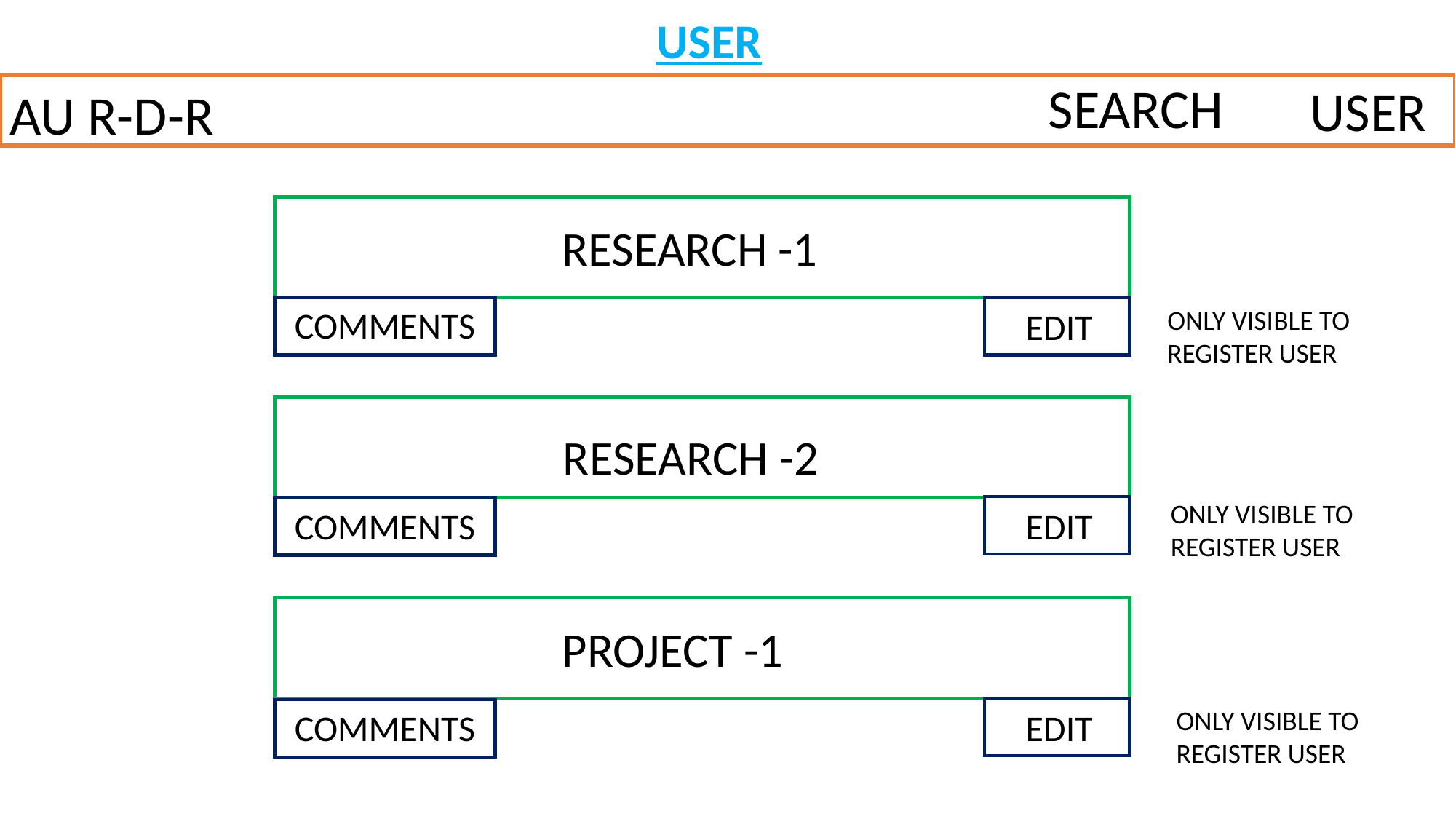

USER
SEARCH
USER

AU R-D-R

RESEARCH -1
COMMENTS

EDIT
ONLY VISIBLE TO REGISTER USER

RESEARCH -2
ONLY VISIBLE TO REGISTER USER

COMMENTS

EDIT

PROJECT -1
ONLY VISIBLE TO REGISTER USER

COMMENTS

EDIT